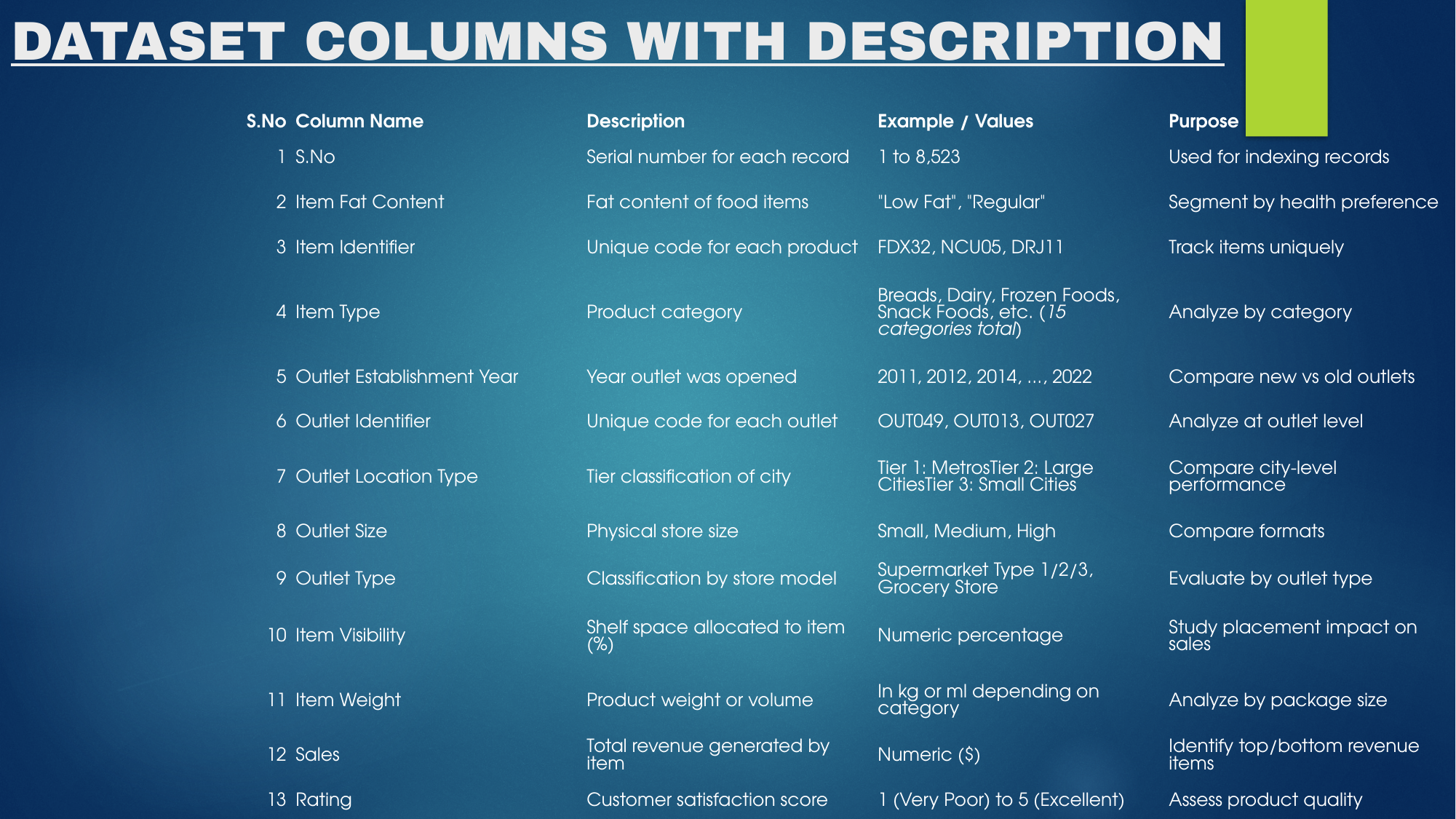

# DATASET COLUMNS WITH DESCRIPTION
| S.No | Column Name | Description | Example / Values | Purpose |
| --- | --- | --- | --- | --- |
| 1 | S.No | Serial number for each record | 1 to 8,523 | Used for indexing records |
| 2 | Item Fat Content | Fat content of food items | "Low Fat", "Regular" | Segment by health preference |
| 3 | Item Identifier | Unique code for each product | FDX32, NCU05, DRJ11 | Track items uniquely |
| 4 | Item Type | Product category | Breads, Dairy, Frozen Foods, Snack Foods, etc. (15 categories total) | Analyze by category |
| 5 | Outlet Establishment Year | Year outlet was opened | 2011, 2012, 2014, ..., 2022 | Compare new vs old outlets |
| 6 | Outlet Identifier | Unique code for each outlet | OUT049, OUT013, OUT027 | Analyze at outlet level |
| 7 | Outlet Location Type | Tier classification of city | Tier 1: MetrosTier 2: Large CitiesTier 3: Small Cities | Compare city-level performance |
| 8 | Outlet Size | Physical store size | Small, Medium, High | Compare formats |
| 9 | Outlet Type | Classification by store model | Supermarket Type 1/2/3, Grocery Store | Evaluate by outlet type |
| 10 | Item Visibility | Shelf space allocated to item (%) | Numeric percentage | Study placement impact on sales |
| 11 | Item Weight | Product weight or volume | In kg or ml depending on category | Analyze by package size |
| 12 | Sales | Total revenue generated by item | Numeric ($) | Identify top/bottom revenue items |
| 13 | Rating | Customer satisfaction score | 1 (Very Poor) to 5 (Excellent) | Assess product quality |